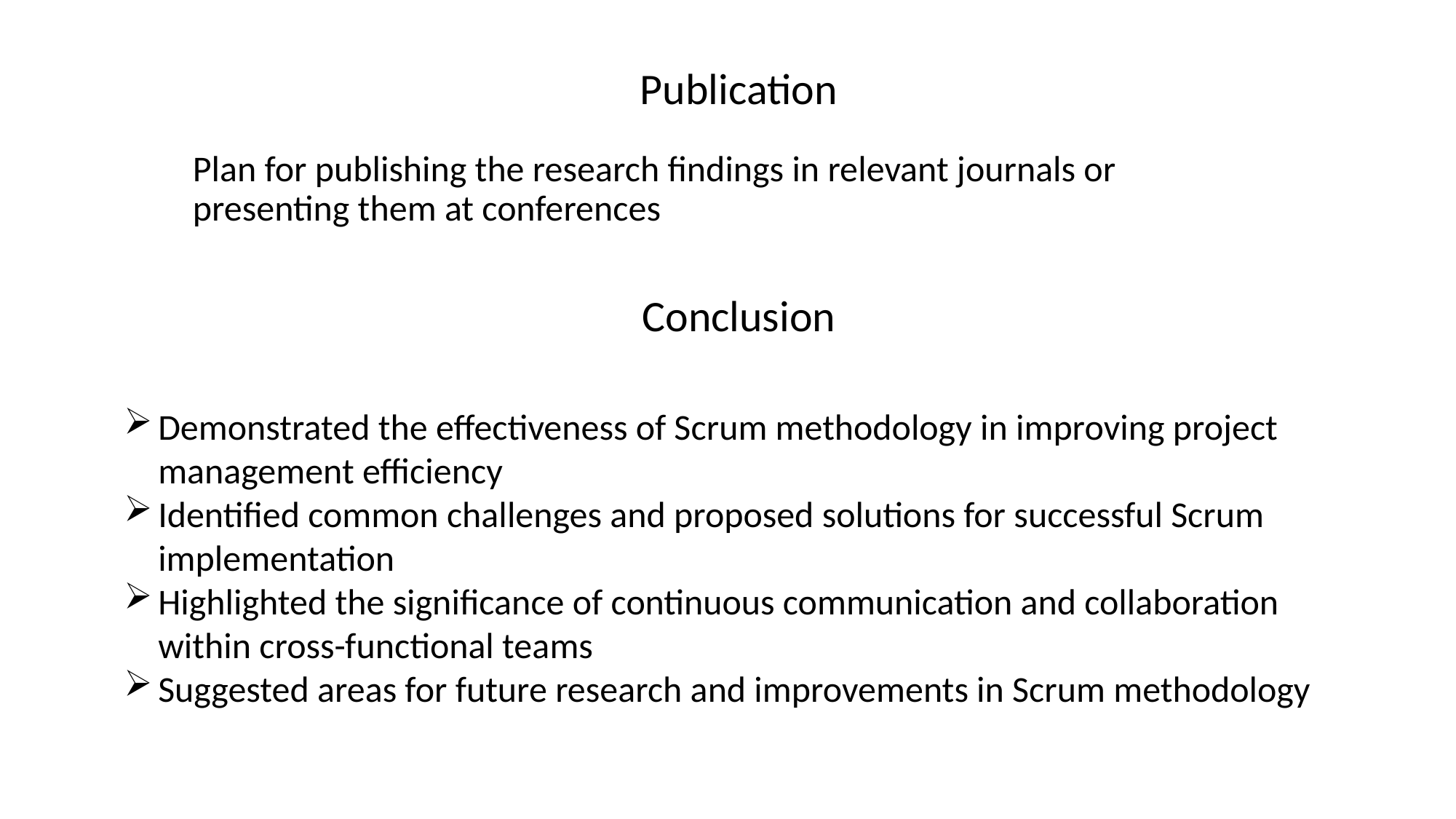

# Publication
Plan for publishing the research findings in relevant journals or presenting them at conferences
Conclusion
Demonstrated the effectiveness of Scrum methodology in improving project management efficiency
Identified common challenges and proposed solutions for successful Scrum implementation
Highlighted the significance of continuous communication and collaboration within cross-functional teams
Suggested areas for future research and improvements in Scrum methodology